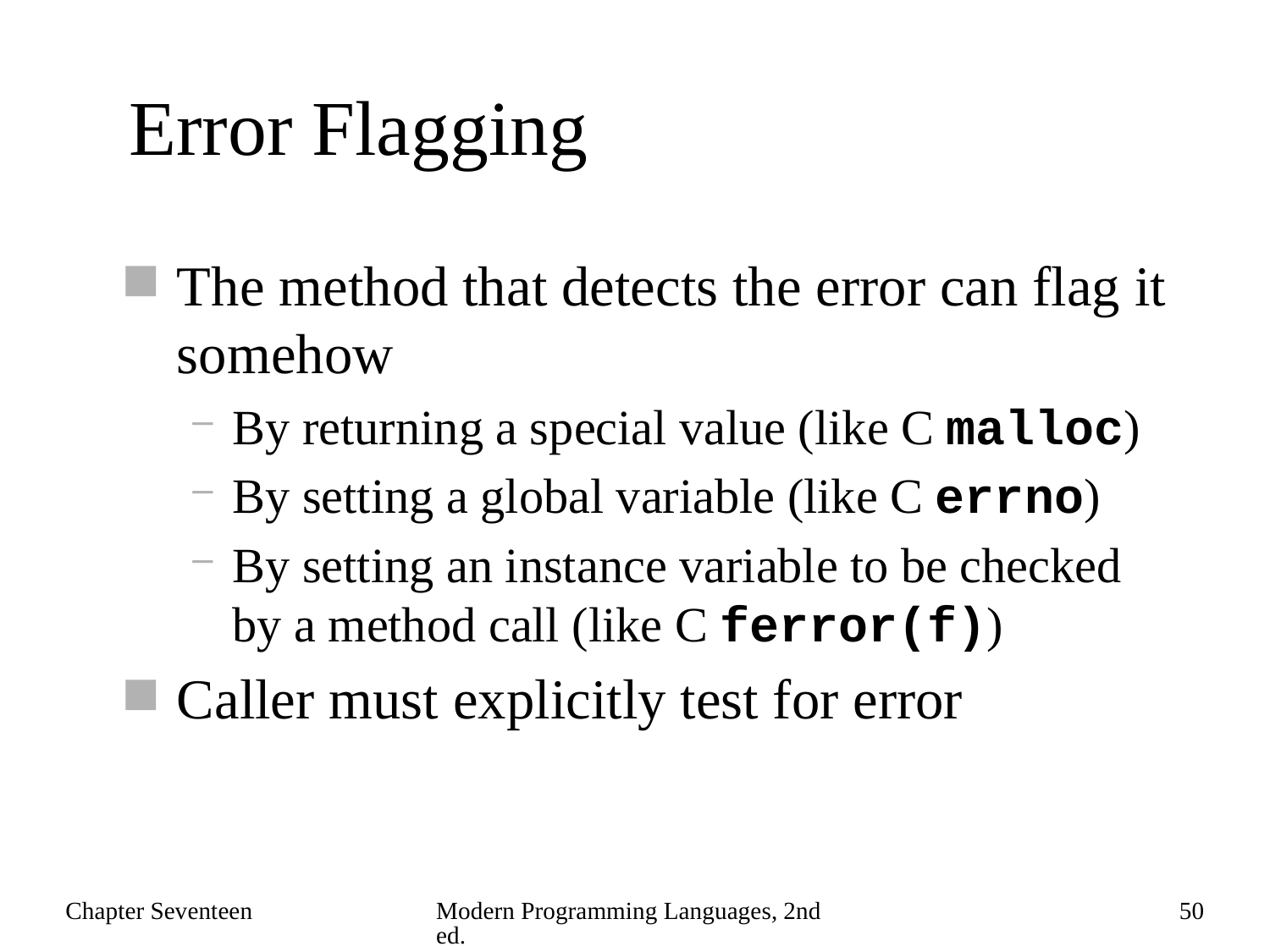

# Error Flagging
The method that detects the error can flag it somehow
By returning a special value (like C malloc)
By setting a global variable (like C errno)
By setting an instance variable to be checked by a method call (like C ferror(f))
Caller must explicitly test for error
Chapter Seventeen
Modern Programming Languages, 2nd ed.
50